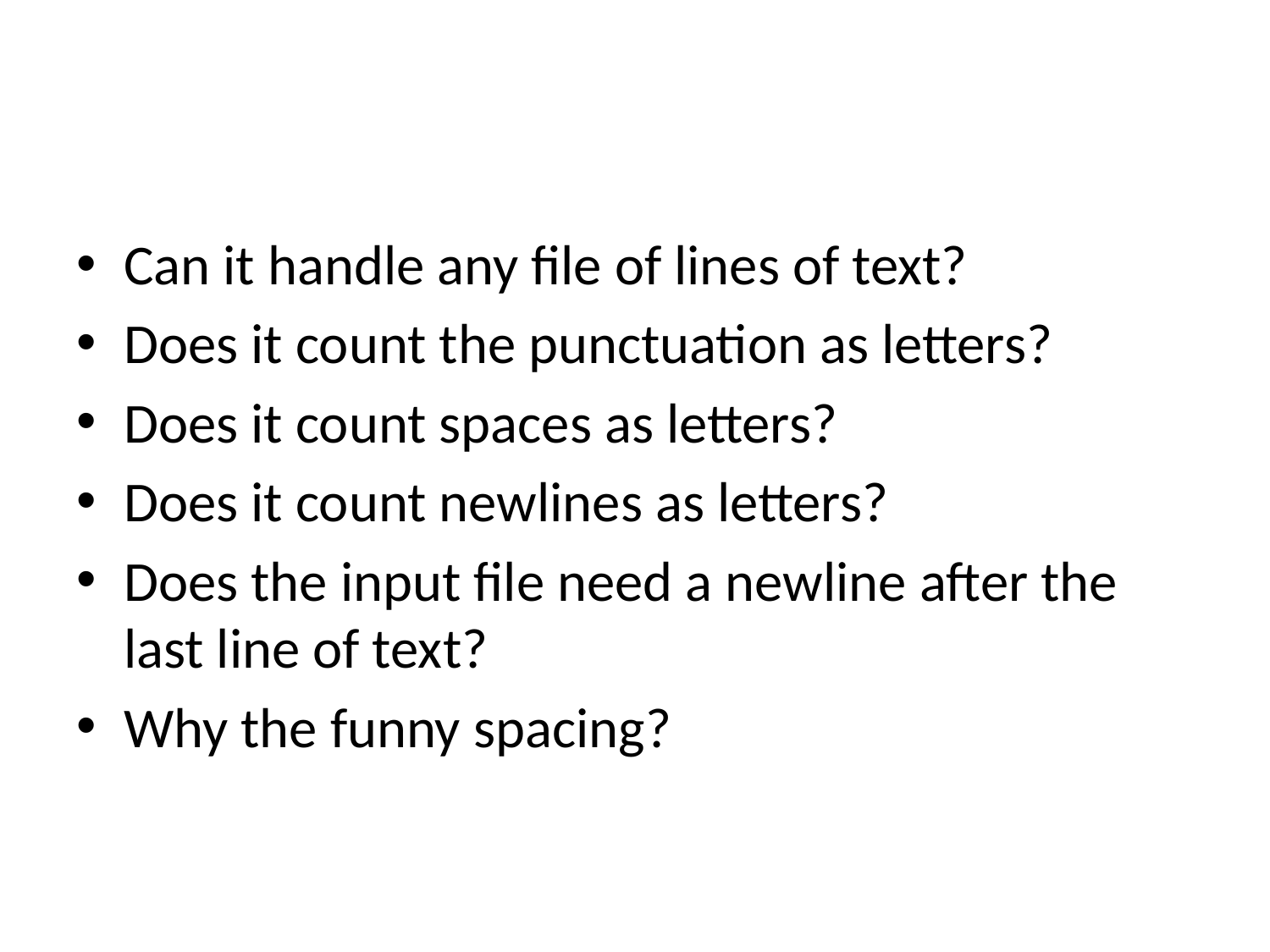

#
Can it handle any file of lines of text?
Does it count the punctuation as letters?
Does it count spaces as letters?
Does it count newlines as letters?
Does the input file need a newline after the last line of text?
Why the funny spacing?